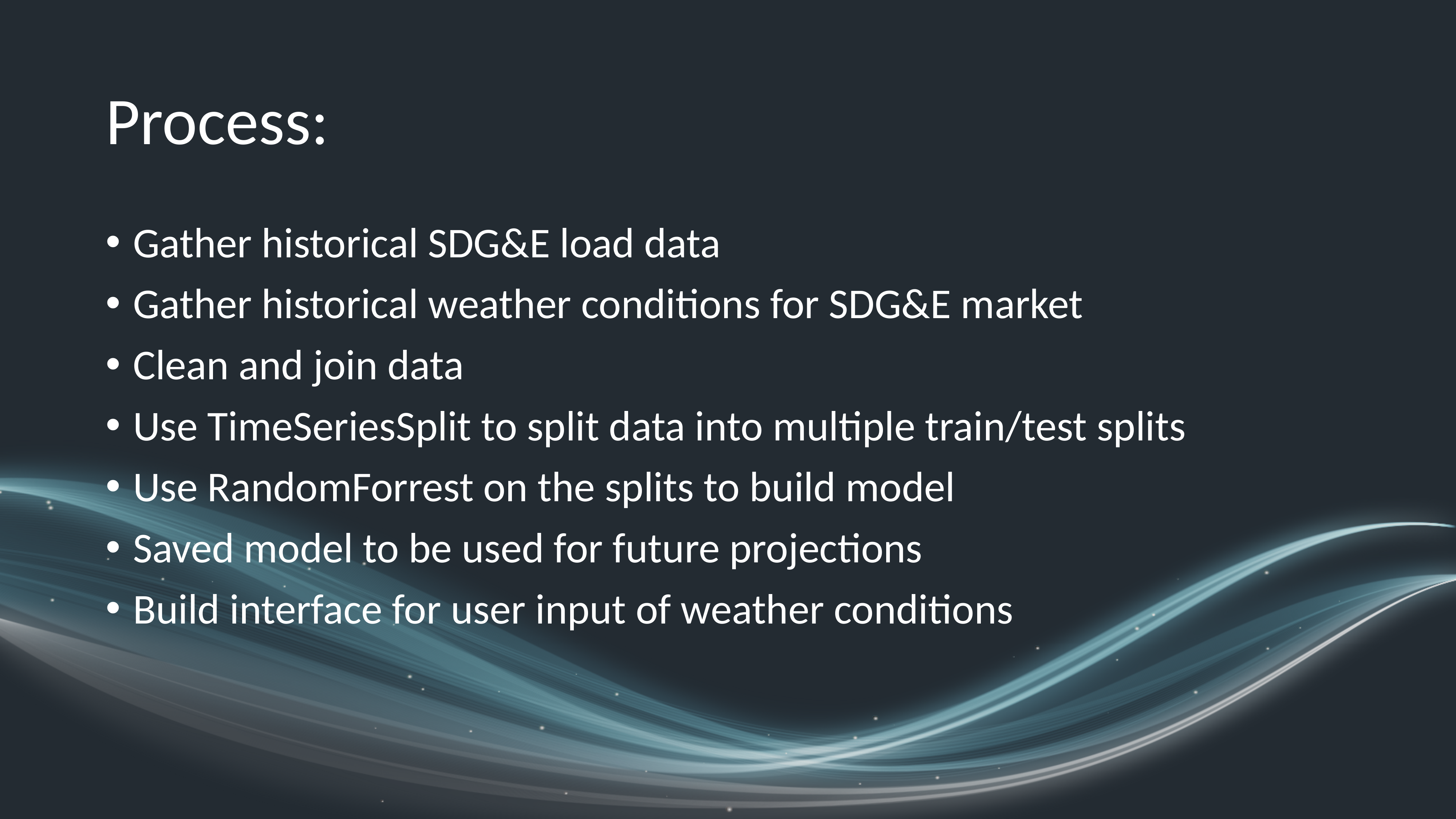

# Process:
Gather historical SDG&E load data
Gather historical weather conditions for SDG&E market
Clean and join data
Use TimeSeriesSplit to split data into multiple train/test splits
Use RandomForrest on the splits to build model
Saved model to be used for future projections
Build interface for user input of weather conditions